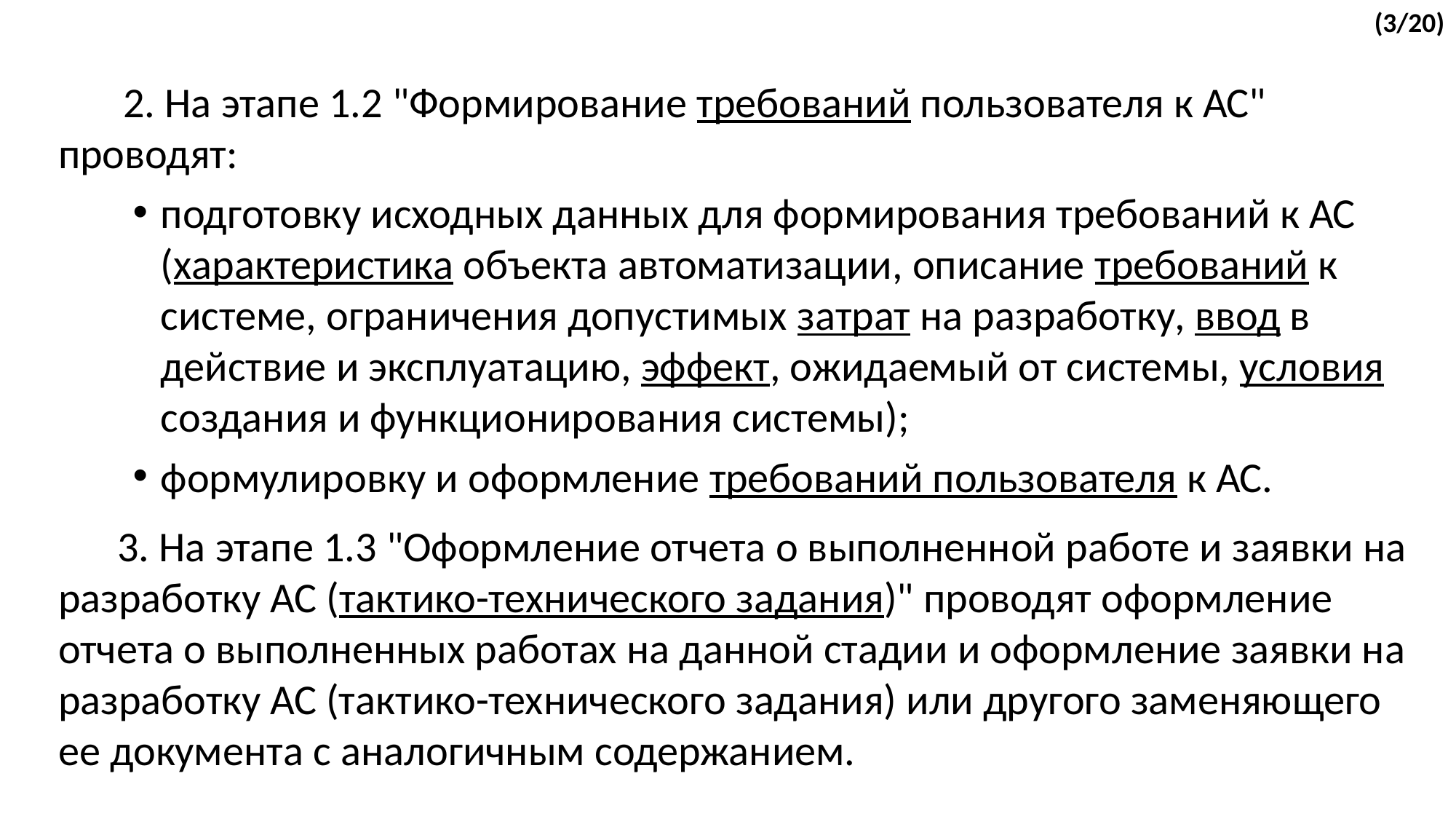

(3/20)
2. На этапе 1.2 "Формирование требований пользователя к АС" проводят:
подготовку исходных данных для формирования требований к АС (характеристика объекта автоматизации, описание требований к системе, ограничения допустимых затрат на разработку, ввод в действие и эксплуатацию, эффект, ожидаемый от системы, условия создания и функционирования системы);
формулировку и оформление требований пользователя к АС.
3. На этапе 1.3 "Оформление отчета о выполненной работе и заявки на разработку АС (тактико-технического задания)" проводят оформление отчета о выполненных работах на данной стадии и оформление заявки на разработку АС (тактико-технического задания) или другого заменяющего ее документа с аналогичным содержанием.